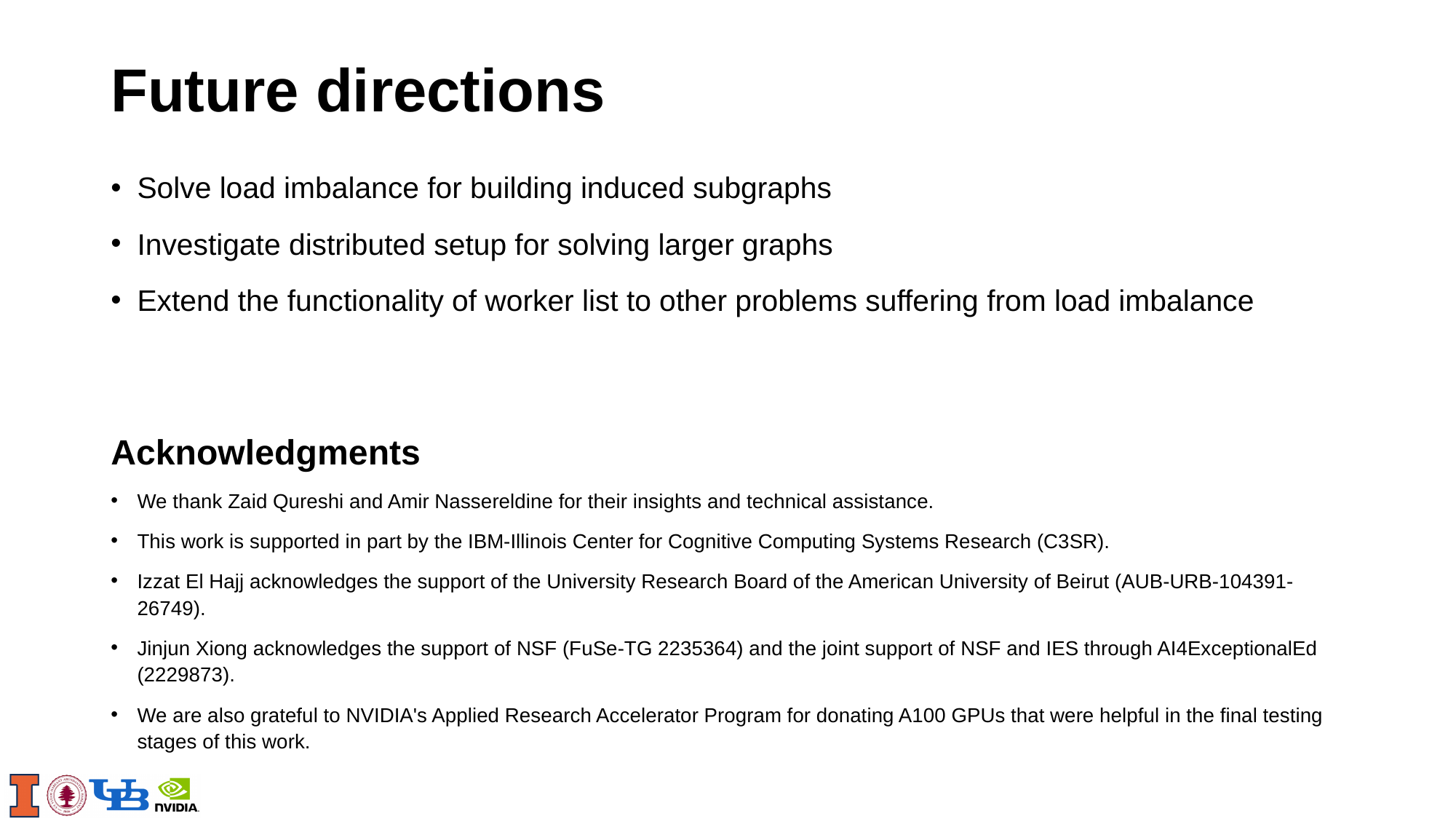

# Future directions
Solve load imbalance for building induced subgraphs
Investigate distributed setup for solving larger graphs
Extend the functionality of worker list to other problems suffering from load imbalance

Acknowledgments
We thank Zaid Qureshi and Amir Nassereldine for their insights and technical assistance.
This work is supported in part by the IBM-Illinois Center for Cognitive Computing Systems Research (C3SR).
Izzat El Hajj acknowledges the support of the University Research Board of the American University of Beirut (AUB-URB-104391-26749).
Jinjun Xiong acknowledges the support of NSF (FuSe-TG 2235364) and the joint support of NSF and IES through AI4ExceptionalEd (2229873).
We are also grateful to NVIDIA's Applied Research Accelerator Program for donating A100 GPUs that were helpful in the final testing stages of this work.